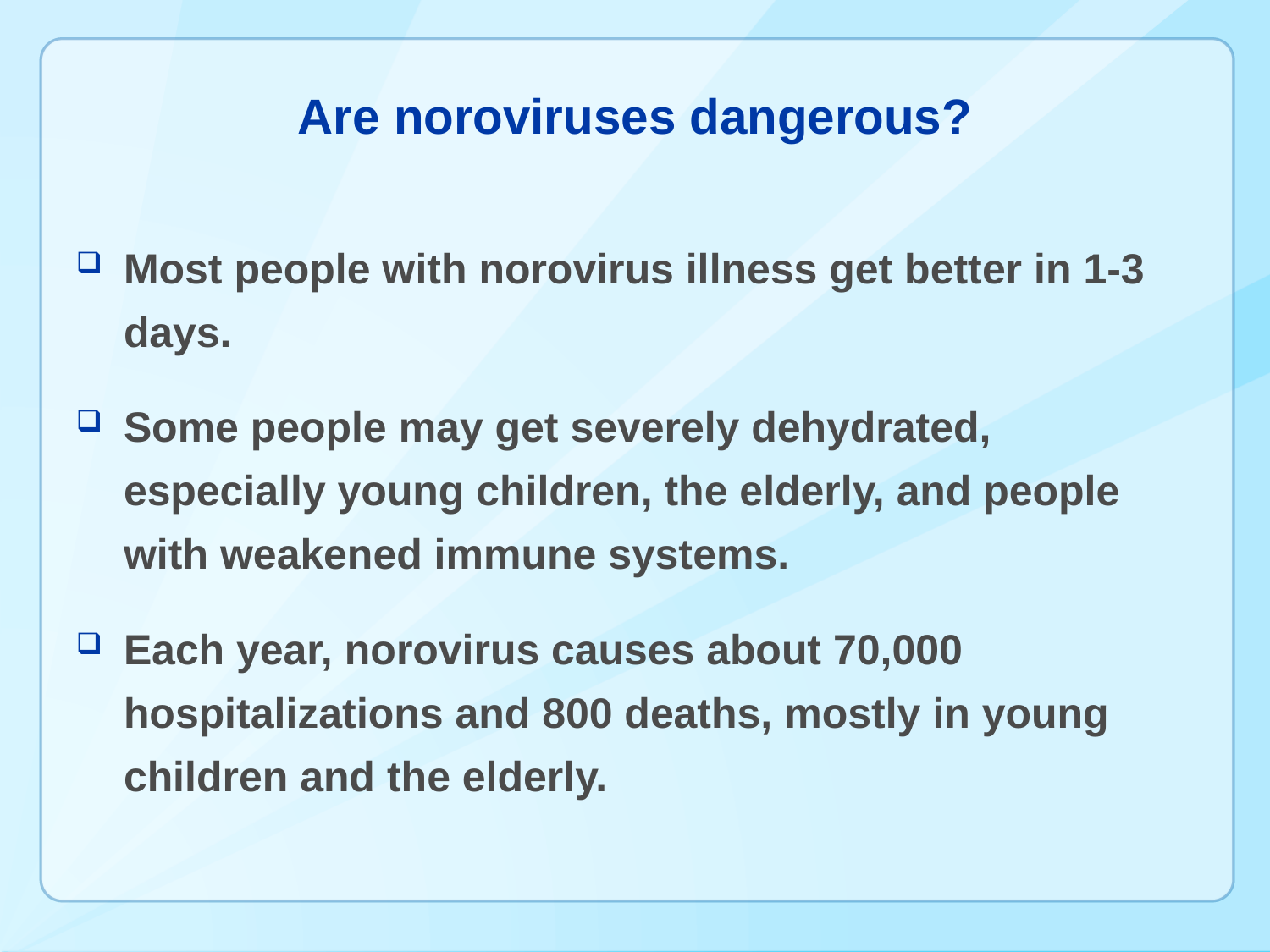

# Are noroviruses dangerous?
Most people with norovirus illness get better in 1-3 days.
Some people may get severely dehydrated, especially young children, the elderly, and people with weakened immune systems.
Each year, norovirus causes about 70,000 hospitalizations and 800 deaths, mostly in young children and the elderly.